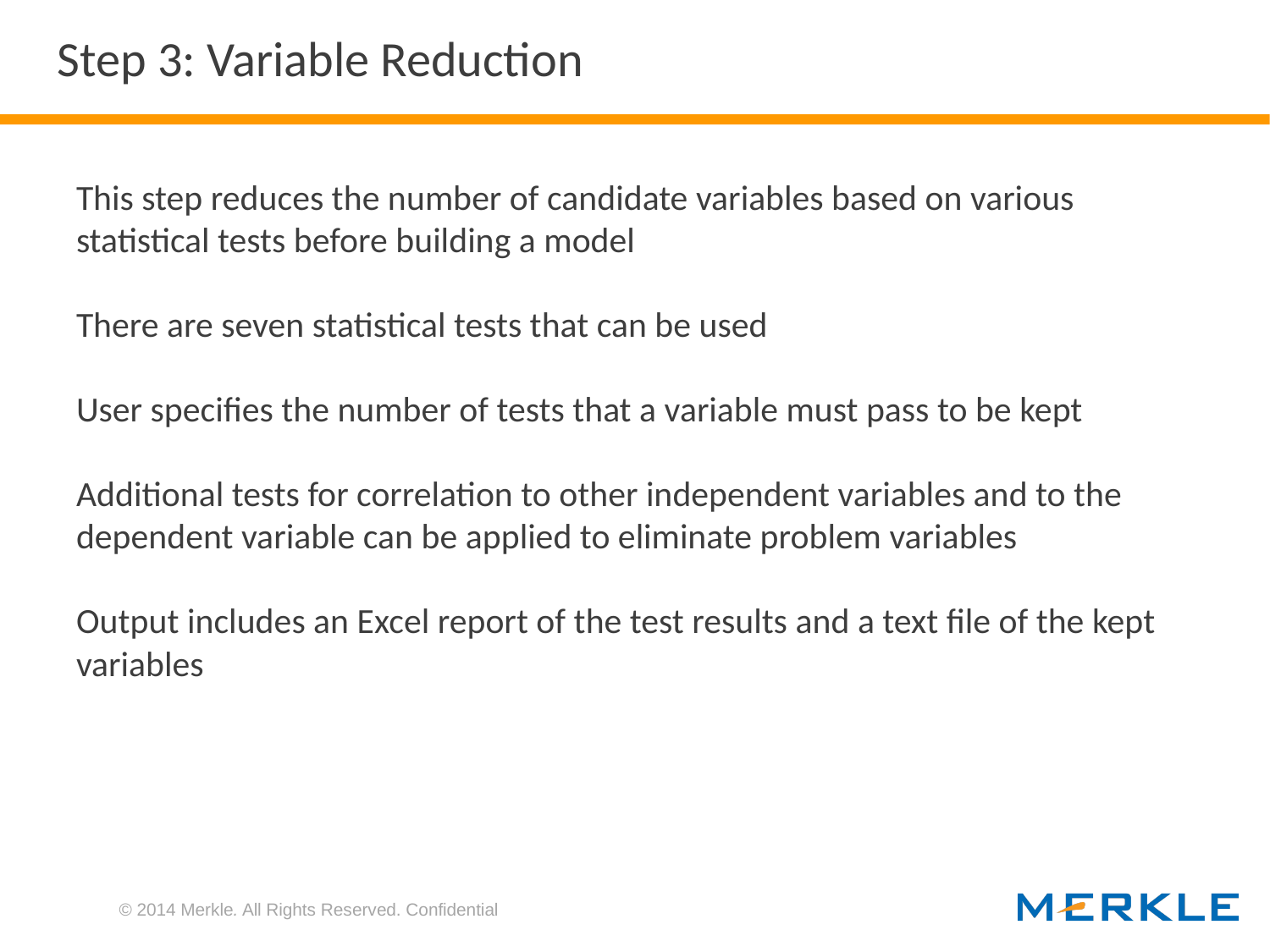

# Step 3: Variable Reduction
This step reduces the number of candidate variables based on various statistical tests before building a model
There are seven statistical tests that can be used
User specifies the number of tests that a variable must pass to be kept
Additional tests for correlation to other independent variables and to the dependent variable can be applied to eliminate problem variables
Output includes an Excel report of the test results and a text file of the kept variables